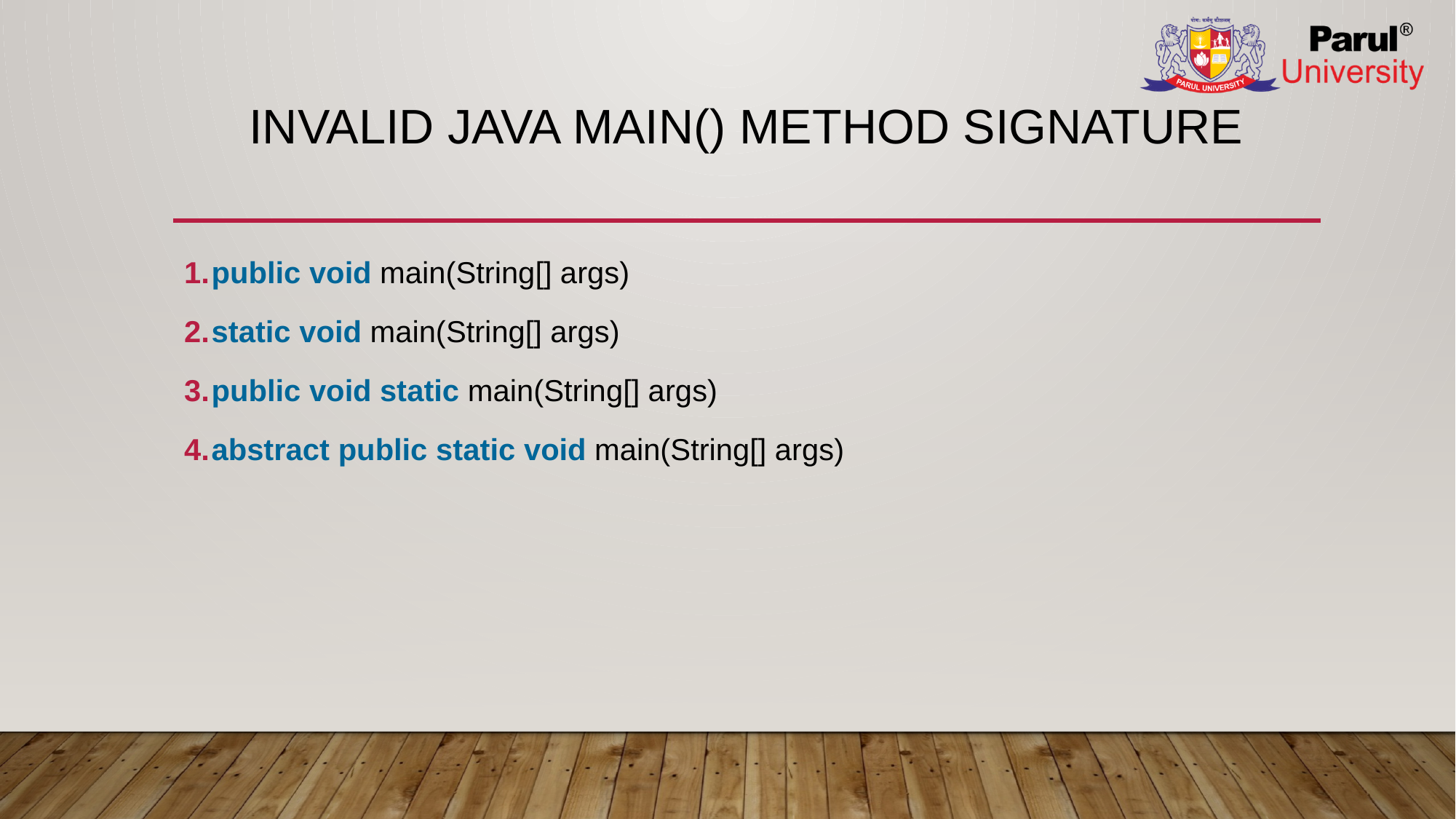

# Invalid Java main() method signature
public void main(String[] args)
static void main(String[] args)
public void static main(String[] args)
abstract public static void main(String[] args)